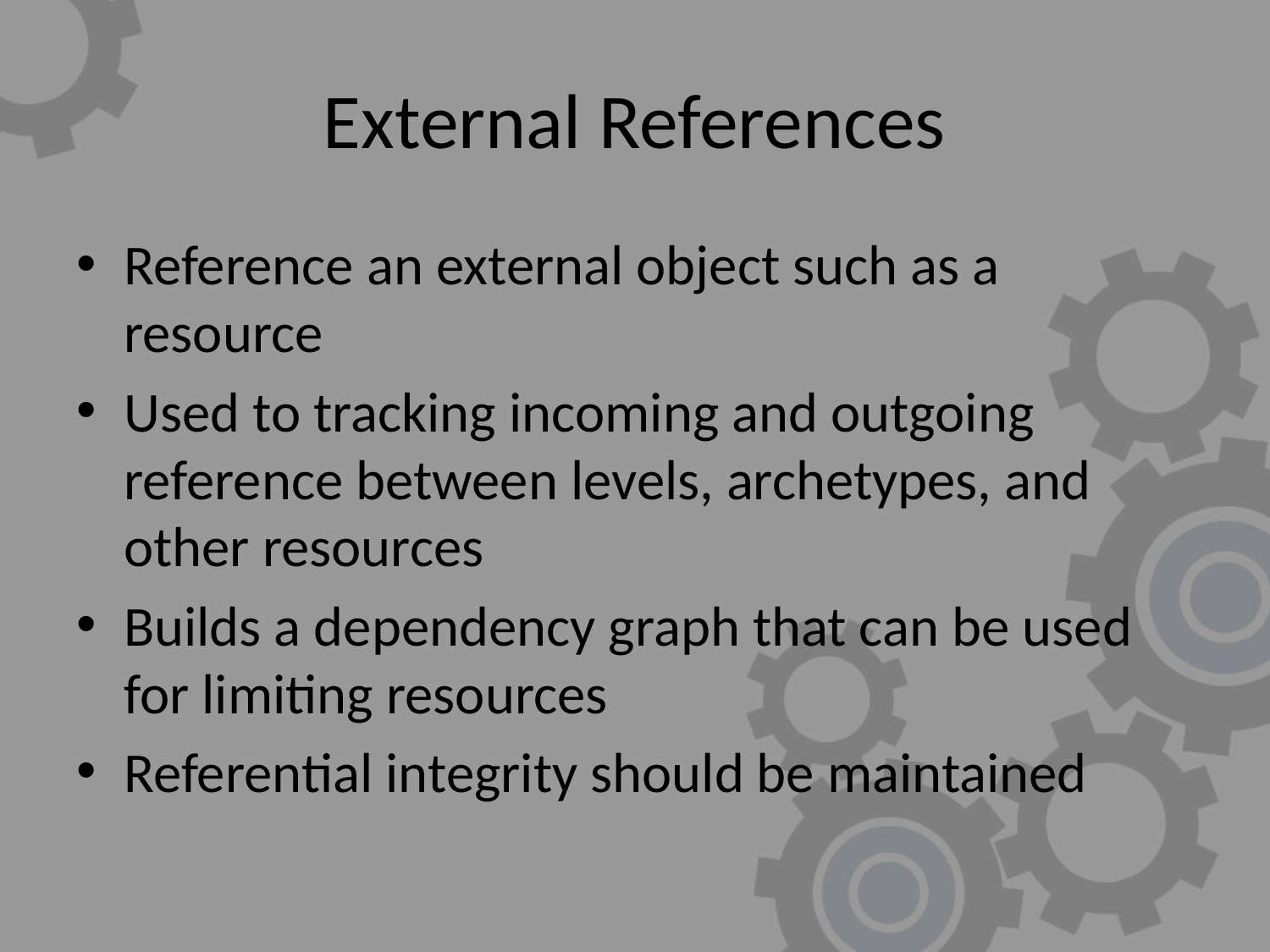

# External References
Reference an external object such as a resource
Used to tracking incoming and outgoing reference between levels, archetypes, and other resources
Builds a dependency graph that can be used for limiting resources
Referential integrity should be maintained